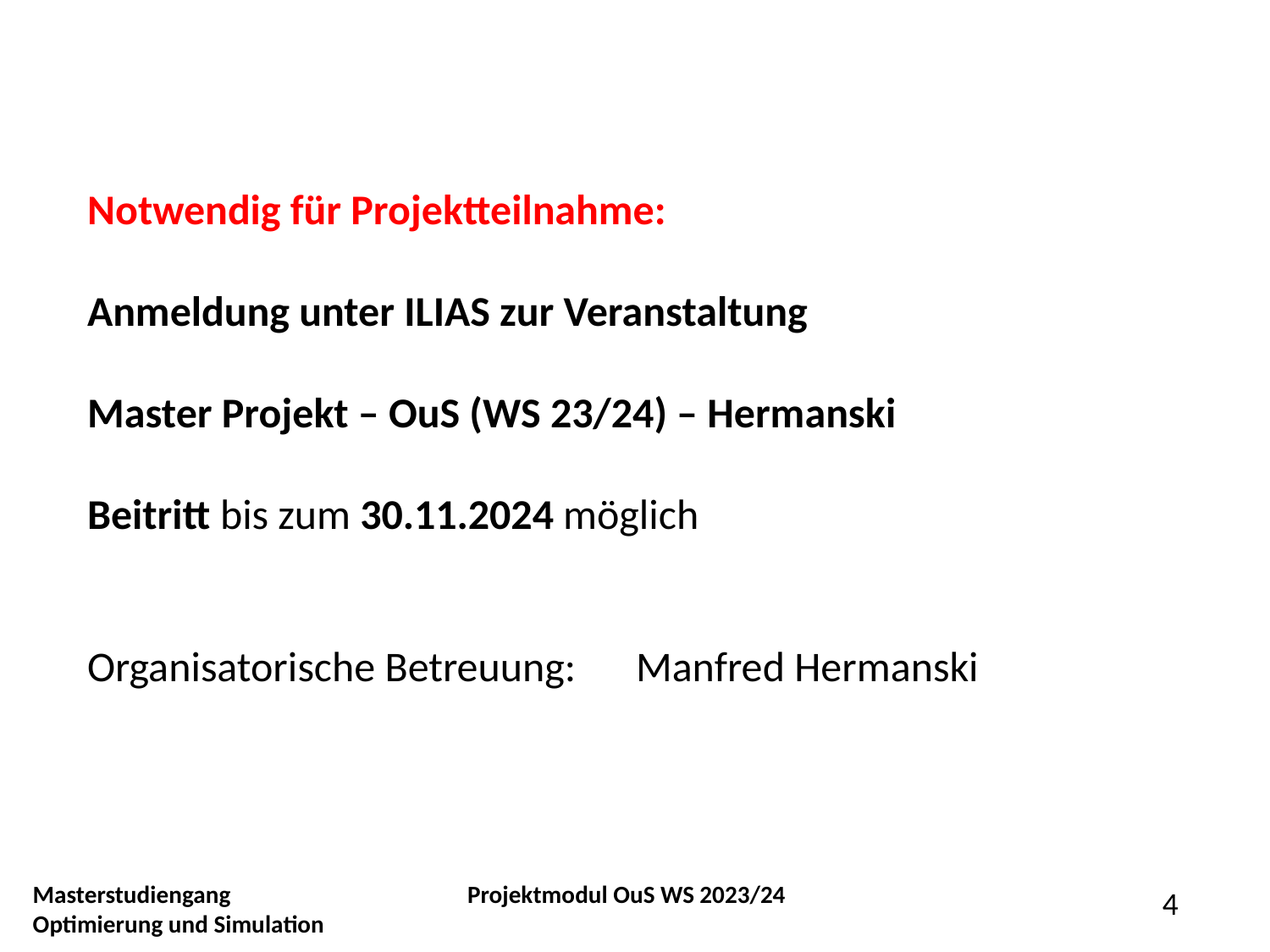

Notwendig für Projektteilnahme:

Anmeldung unter ILIAS zur Veranstaltung

Master Projekt – OuS (WS 23/24) – Hermanski

Beitritt bis zum 30.11.2024 möglich

Organisatorische Betreuung: 	Manfred Hermanski